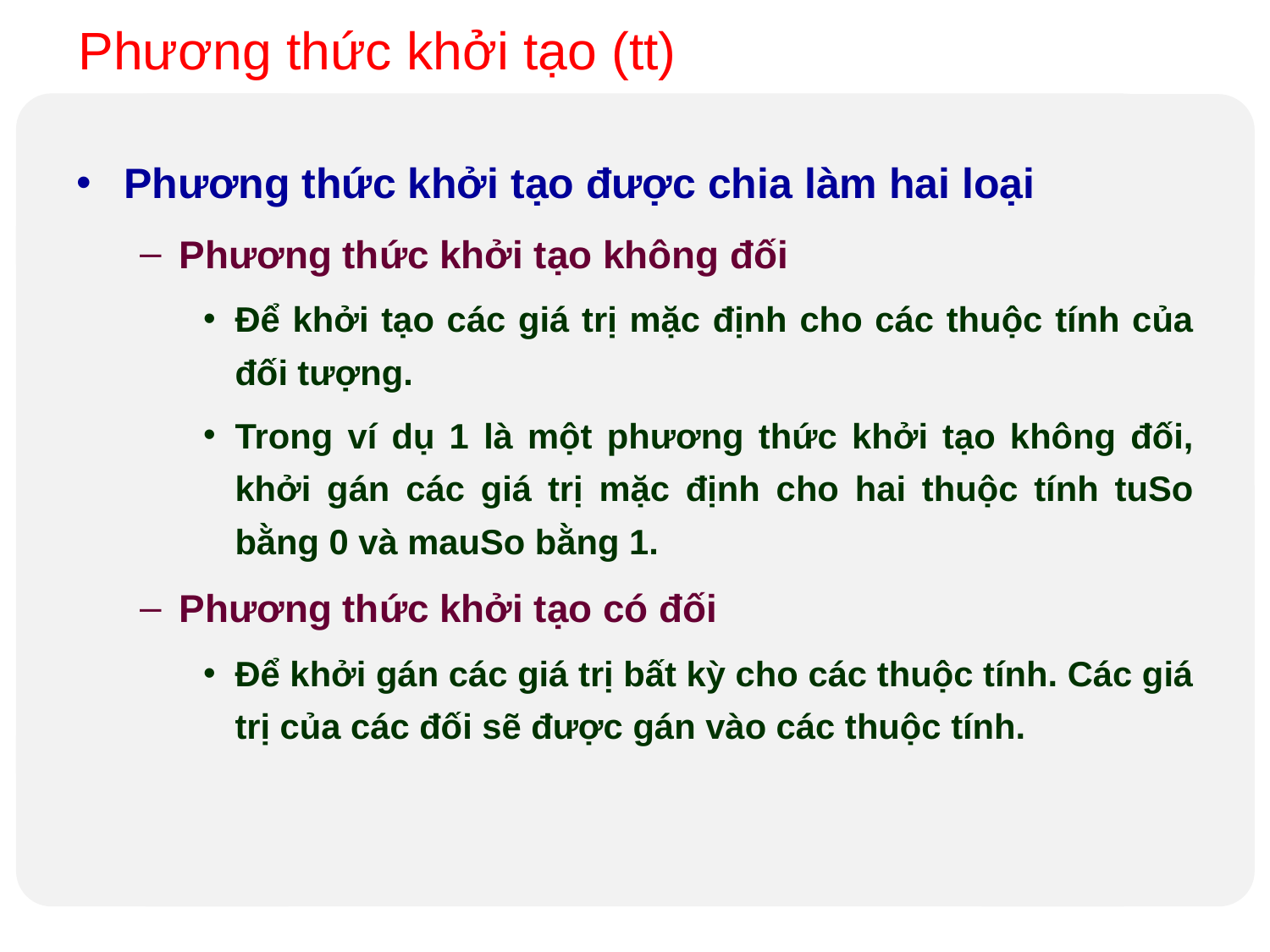

Phương thức khởi tạo (tt)

Phương thức khởi tạo được chia làm hai loại
Phương thức khởi tạo không đối
Để khởi tạo các giá trị mặc định cho các thuộc tính của đối tượng.
Trong ví dụ 1 là một phương thức khởi tạo không đối, khởi gán các giá trị mặc định cho hai thuộc tính tuSo bằng 0 và mauSo bằng 1.
Phương thức khởi tạo có đối
Để khởi gán các giá trị bất kỳ cho các thuộc tính. Các giá trị của các đối sẽ được gán vào các thuộc tính.
Design by Minh An